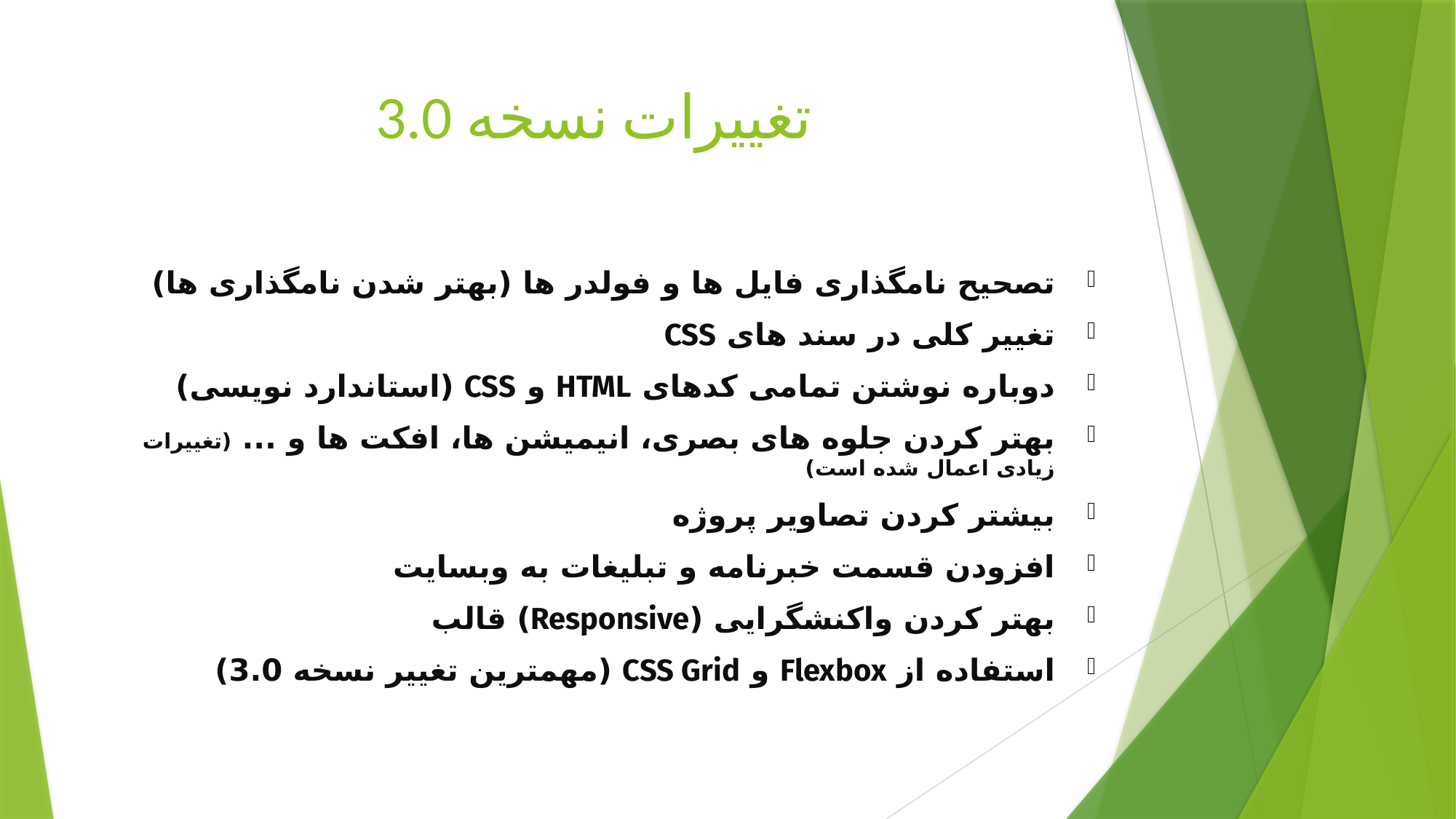

# تغییرات نسخه 3.0
تصحیح نامگذاری فایل ها و فولدر ها (بهتر شدن نامگذاری ها)
تغییر کلی در سند های CSS
دوباره نوشتن تمامی کدهای HTML و CSS (استاندارد نویسی)
بهتر کردن جلوه های بصری، انیمیشن ها، افکت ها و ... (تغییرات زیادی اعمال شده است)
بیشتر کردن تصاویر پروژه
افزودن قسمت خبرنامه و تبلیغات به وبسایت
بهتر کردن واکنشگرایی (Responsive) قالب
استفاده از Flexbox و CSS Grid (مهمترین تغییر نسخه 3.0)